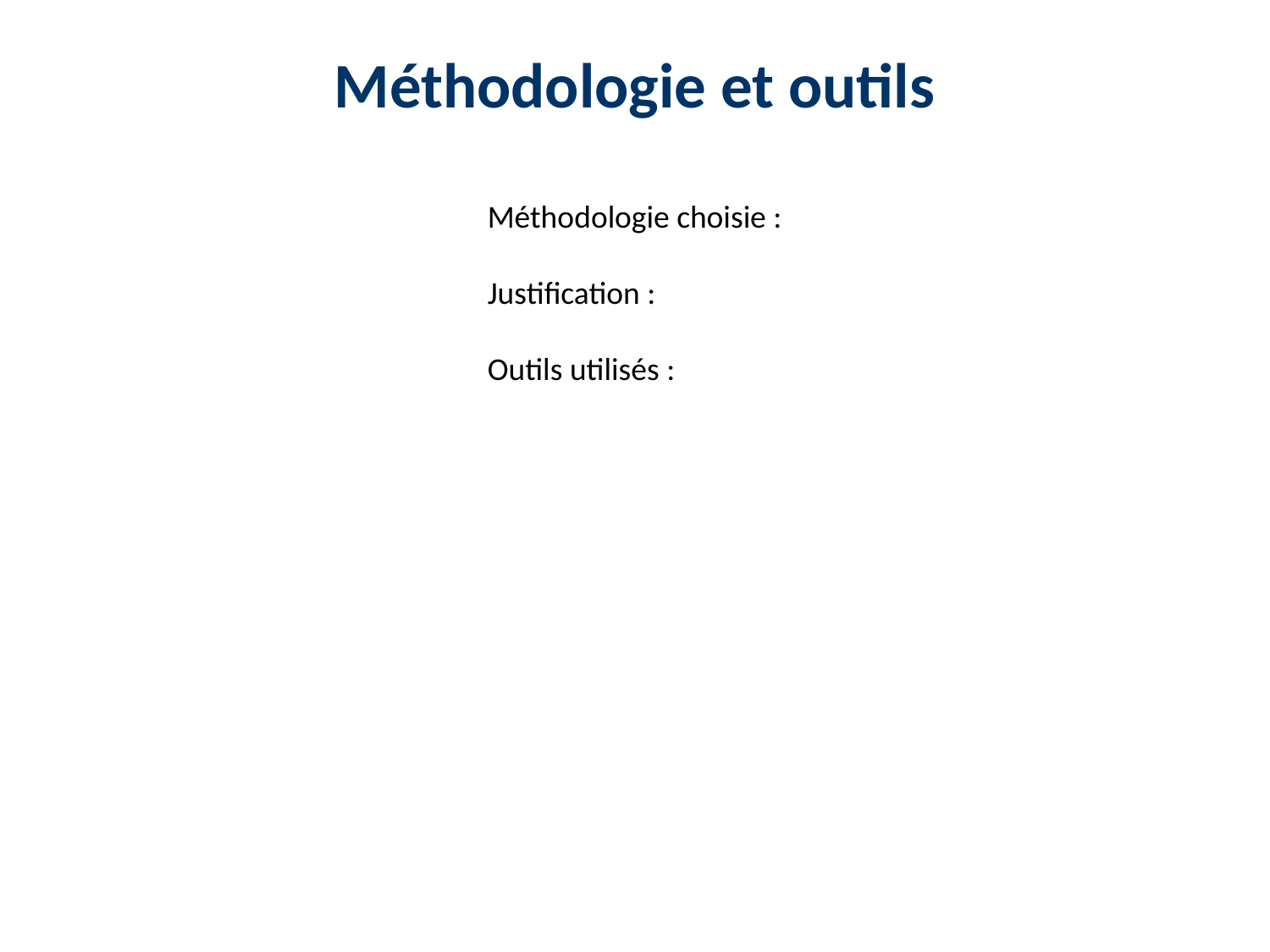

Méthodologie et outils
#
Méthodologie choisie :

Justification :

Outils utilisés :